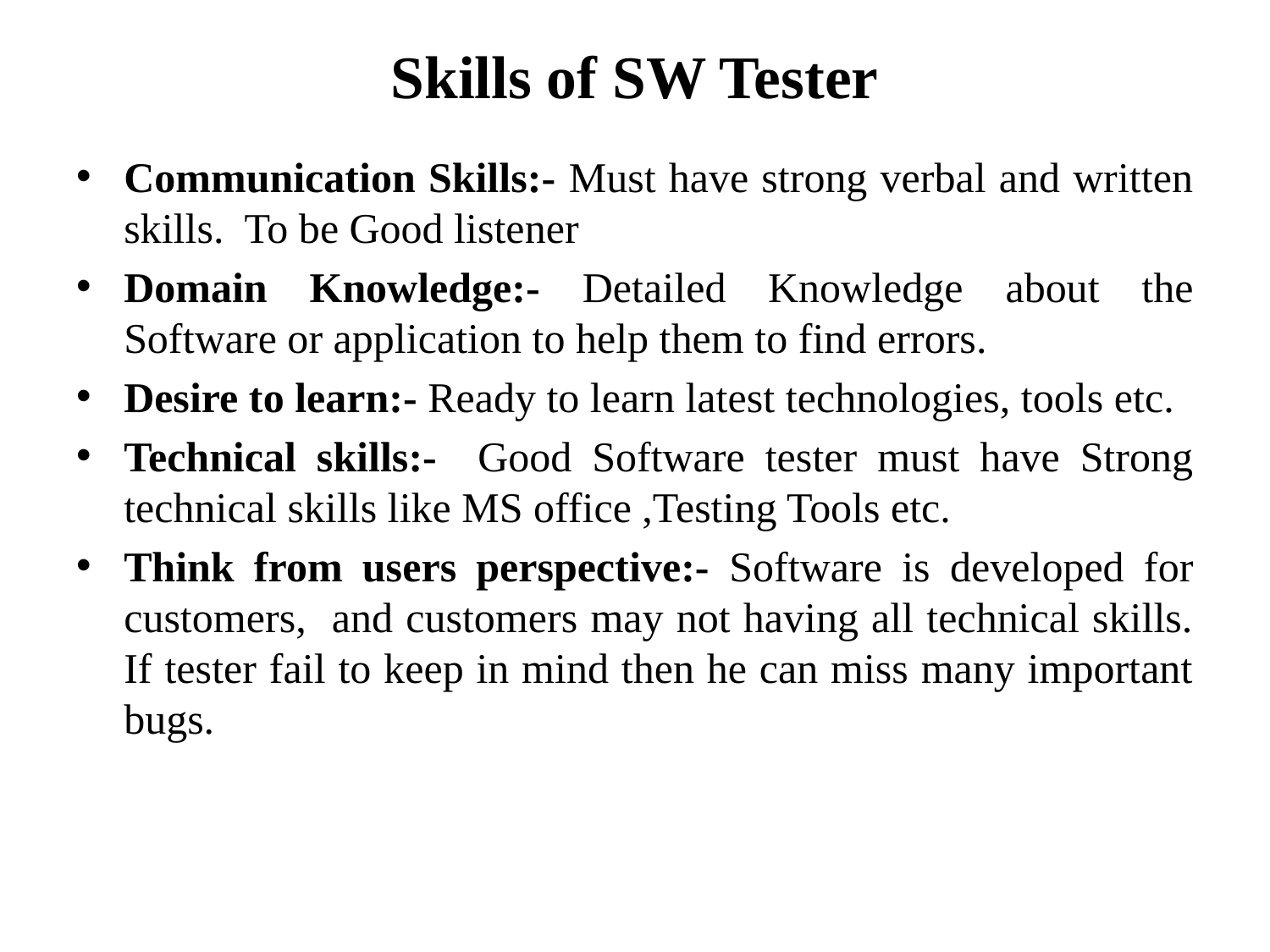

# Skills of SW Tester
Communication Skills:- Must have strong verbal and written skills.  To be Good listener
Domain Knowledge:- Detailed Knowledge about the Software or application to help them to find errors.
Desire to learn:- Ready to learn latest technologies, tools etc.
Technical skills:-  Good Software tester must have Strong technical skills like MS office ,Testing Tools etc.
Think from users perspective:- Software is developed for customers,  and customers may not having all technical skills. If tester fail to keep in mind then he can miss many important bugs.